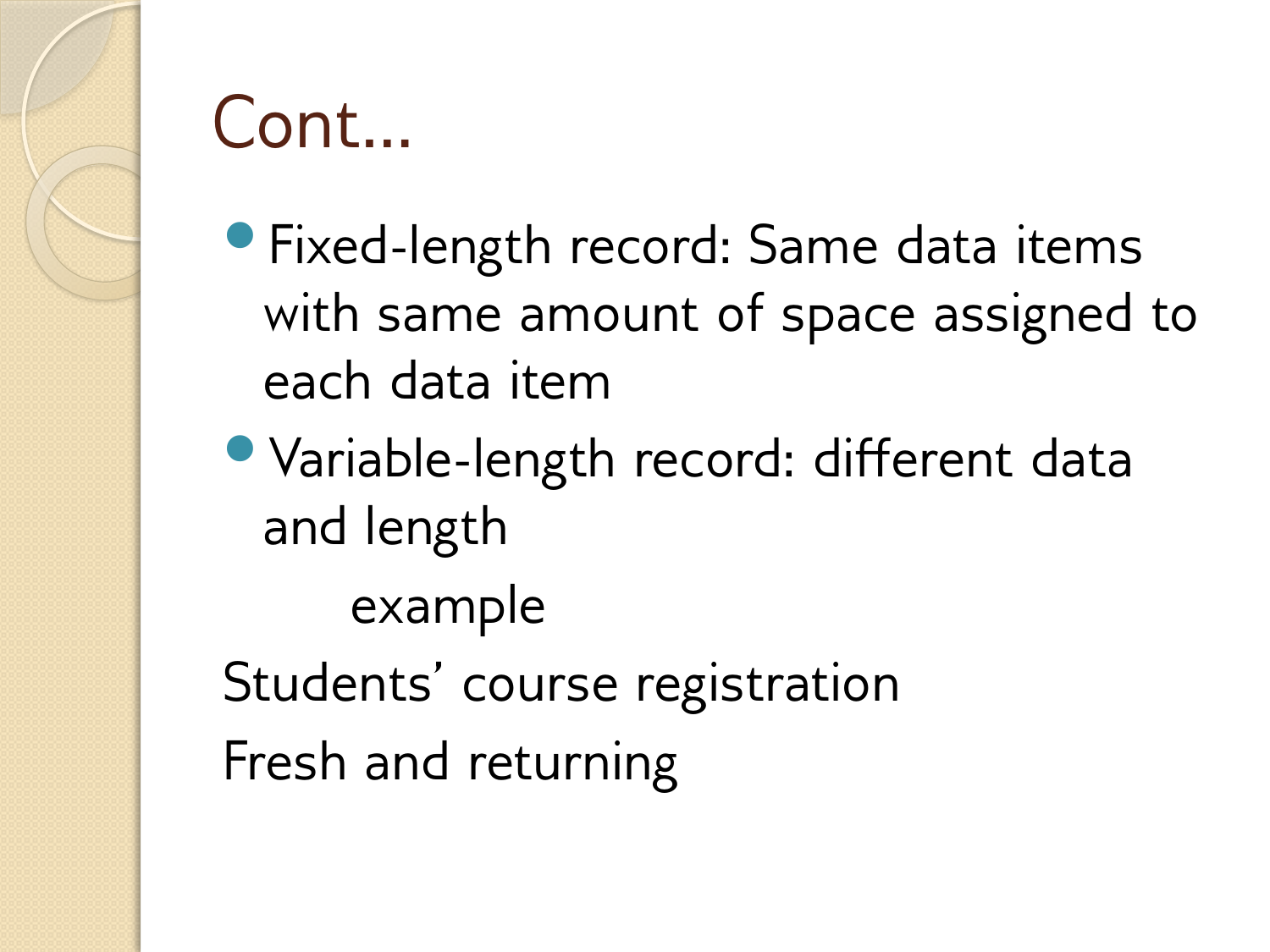

# Cont…
Fixed-length record: Same data items with same amount of space assigned to each data item
Variable-length record: different data and length
	example
Students’ course registration
Fresh and returning